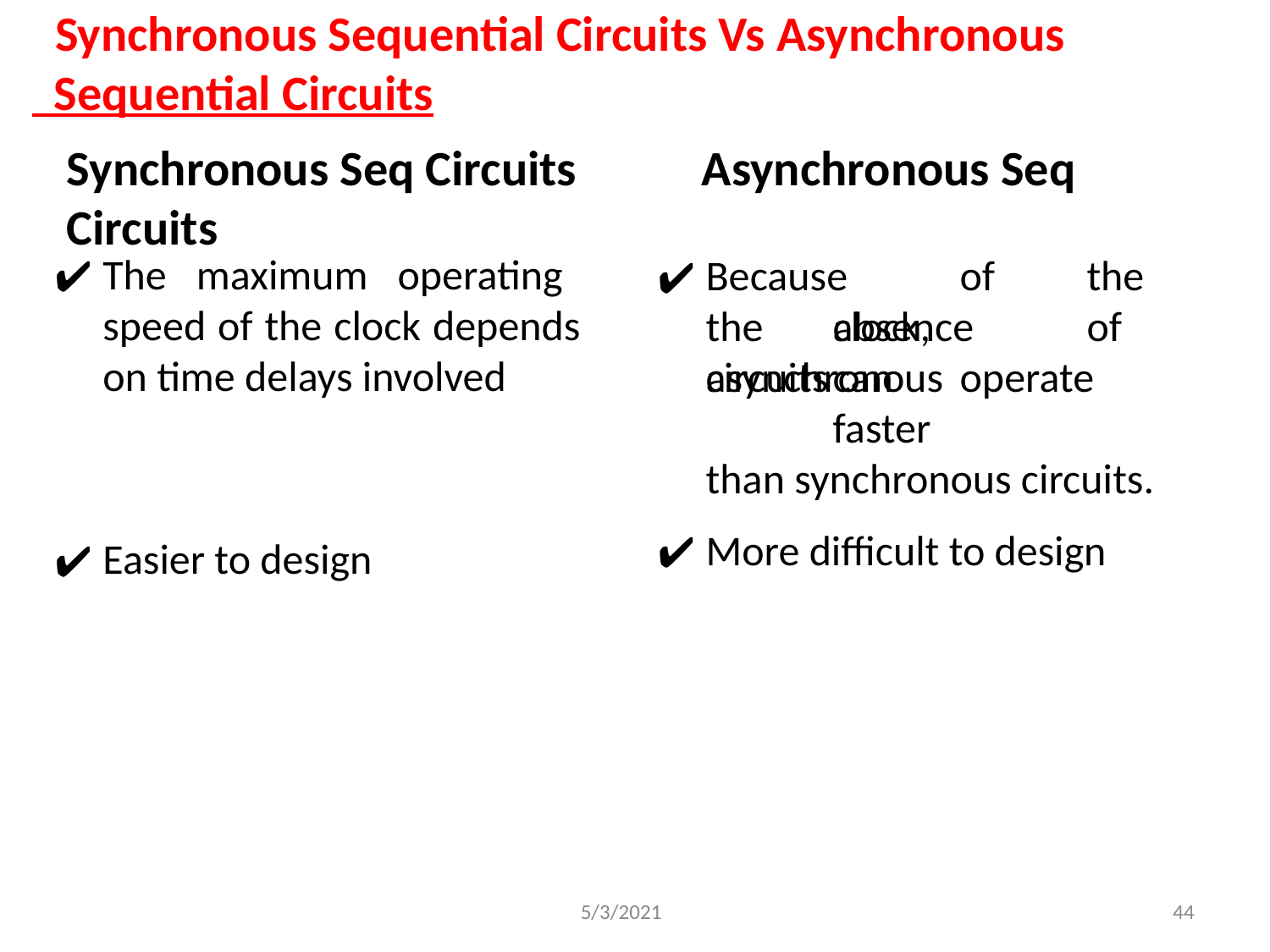

# Synchronous Sequential Circuits Vs Asynchronous
  Sequential Circuits
Synchronous Seq Circuits	Asynchronous Seq Circuits
The maximum operating  speed of the clock depends  on time delays involved
Because	of	the	absence	of
the	clock,	asynchronous
circuits	can	operate	faster
than synchronous circuits.
More difficult to design
Easier to design
5/3/2021
44